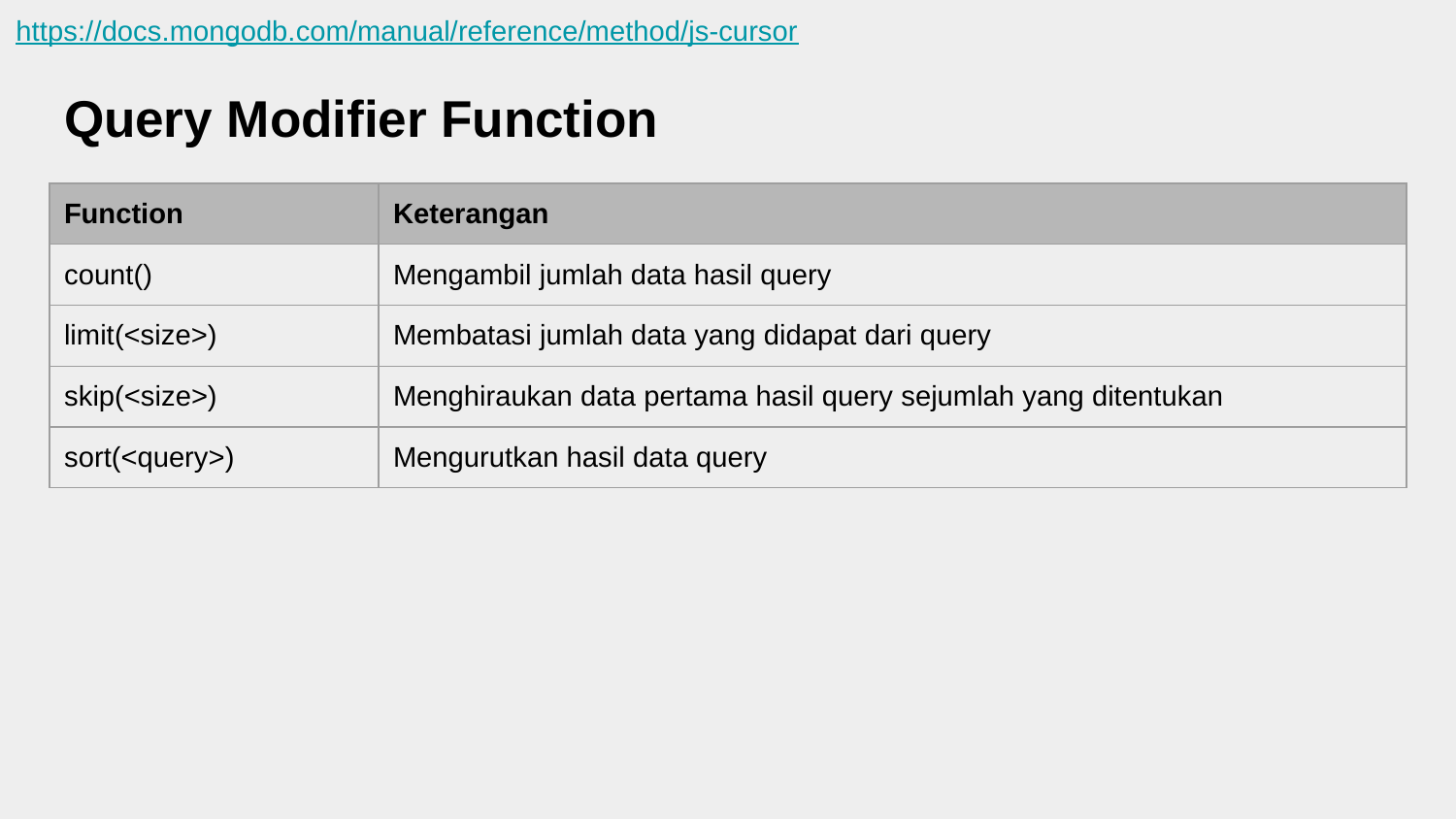

https://docs.mongodb.com/manual/reference/method/js-cursor
# Query Modifier Function
| Function | Keterangan |
| --- | --- |
| count() | Mengambil jumlah data hasil query |
| limit(<size>) | Membatasi jumlah data yang didapat dari query |
| skip(<size>) | Menghiraukan data pertama hasil query sejumlah yang ditentukan |
| sort(<query>) | Mengurutkan hasil data query |